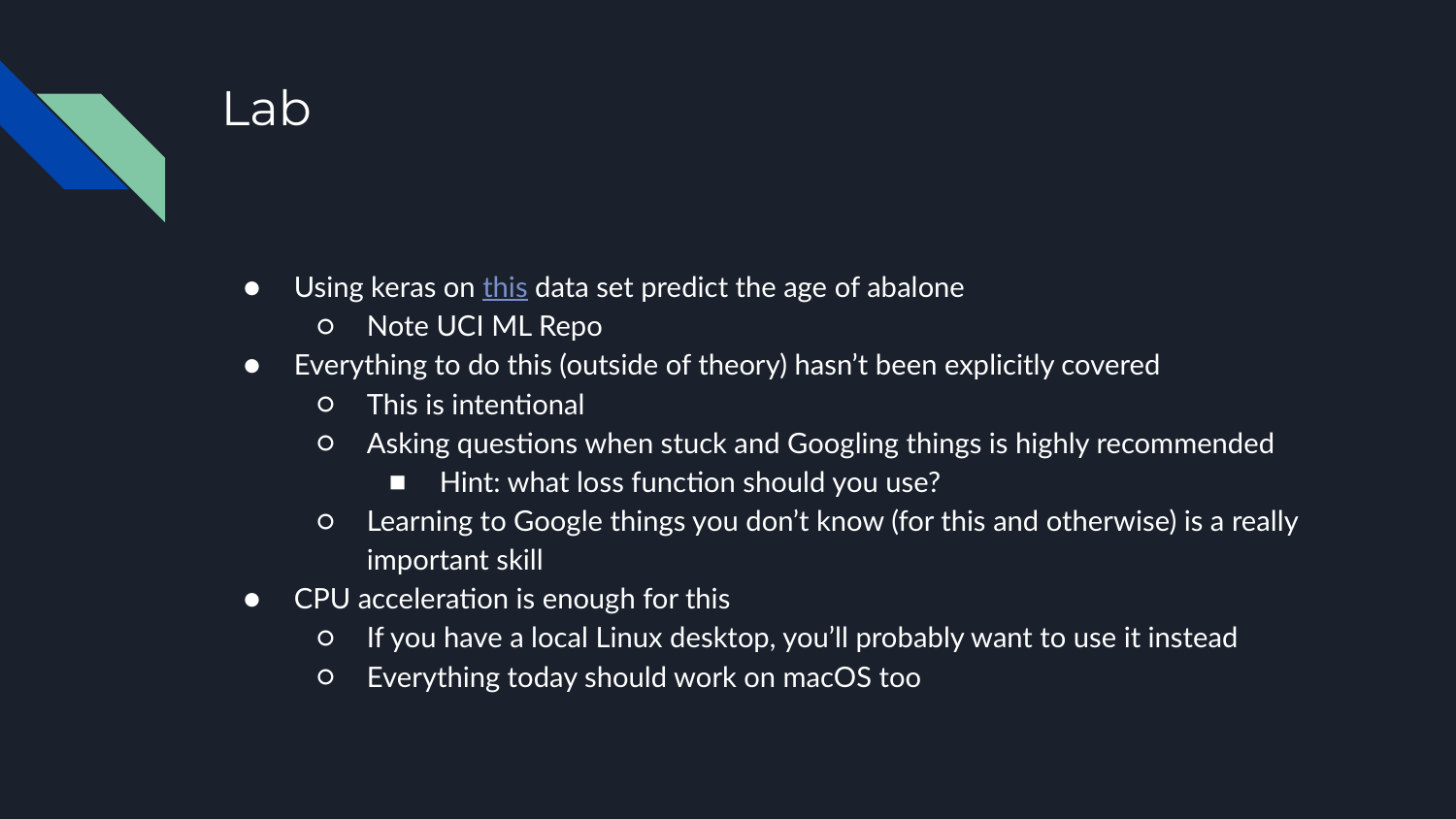

# Lab
Using keras on this data set predict the age of abalone
Note UCI ML Repo
Everything to do this (outside of theory) hasn’t been explicitly covered
This is intentional
Asking questions when stuck and Googling things is highly recommended
Hint: what loss function should you use?
Learning to Google things you don’t know (for this and otherwise) is a really important skill
CPU acceleration is enough for this
If you have a local Linux desktop, you’ll probably want to use it instead
Everything today should work on macOS too